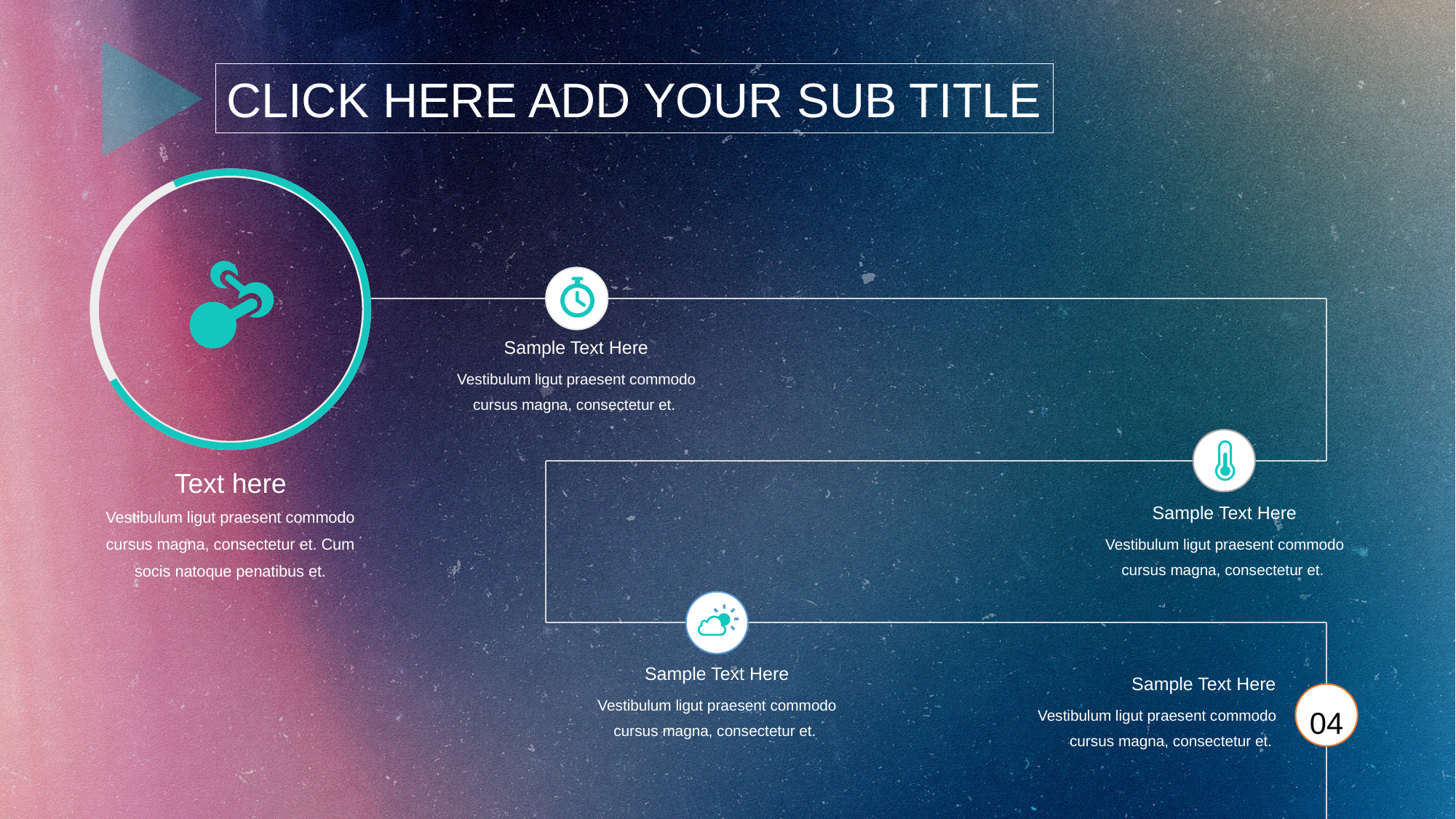

CLICK HERE ADD YOUR SUB TITLE

Sample Text Here
Vestibulum ligut praesent commodo cursus magna, consectetur et.

Text here
Sample Text Here
Vestibulum ligut praesent commodo cursus magna, consectetur et. Cum socis natoque penatibus et.
Vestibulum ligut praesent commodo cursus magna, consectetur et.

Sample Text Here
Sample Text Here
Vestibulum ligut praesent commodo cursus magna, consectetur et.

04
Vestibulum ligut praesent commodo cursus magna, consectetur et.